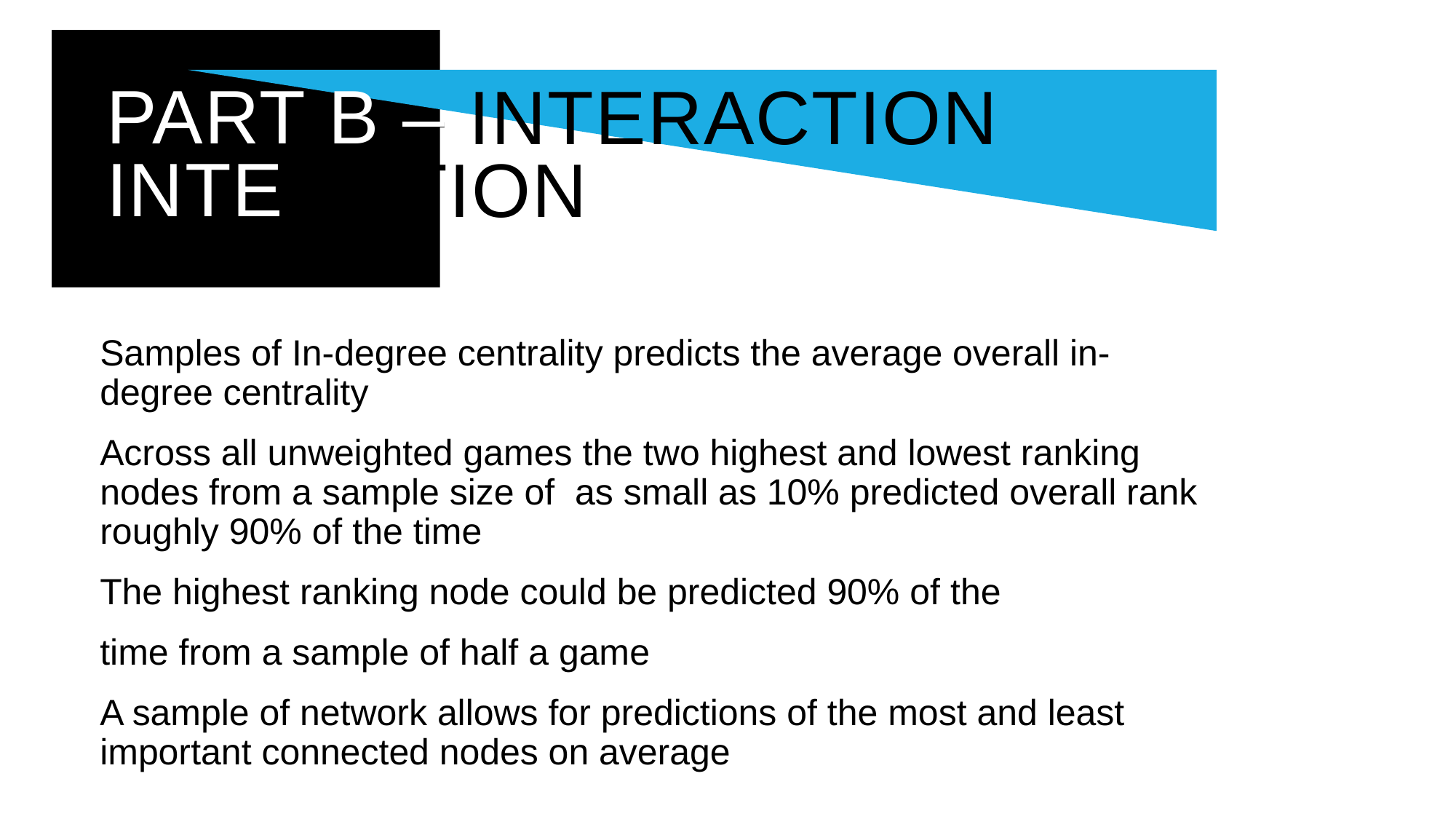

Part b – inte
# Part b – interaction prediction

Samples of In-degree centrality predicts the average overall in-degree centrality
Across all unweighted games the two highest and lowest ranking nodes from a sample size of  as small as 10% predicted overall rank roughly 90% of the time
The highest ranking node could be predicted 90% of the
time from a sample of half a game
A sample of network allows for predictions of the most and least important connected nodes on average